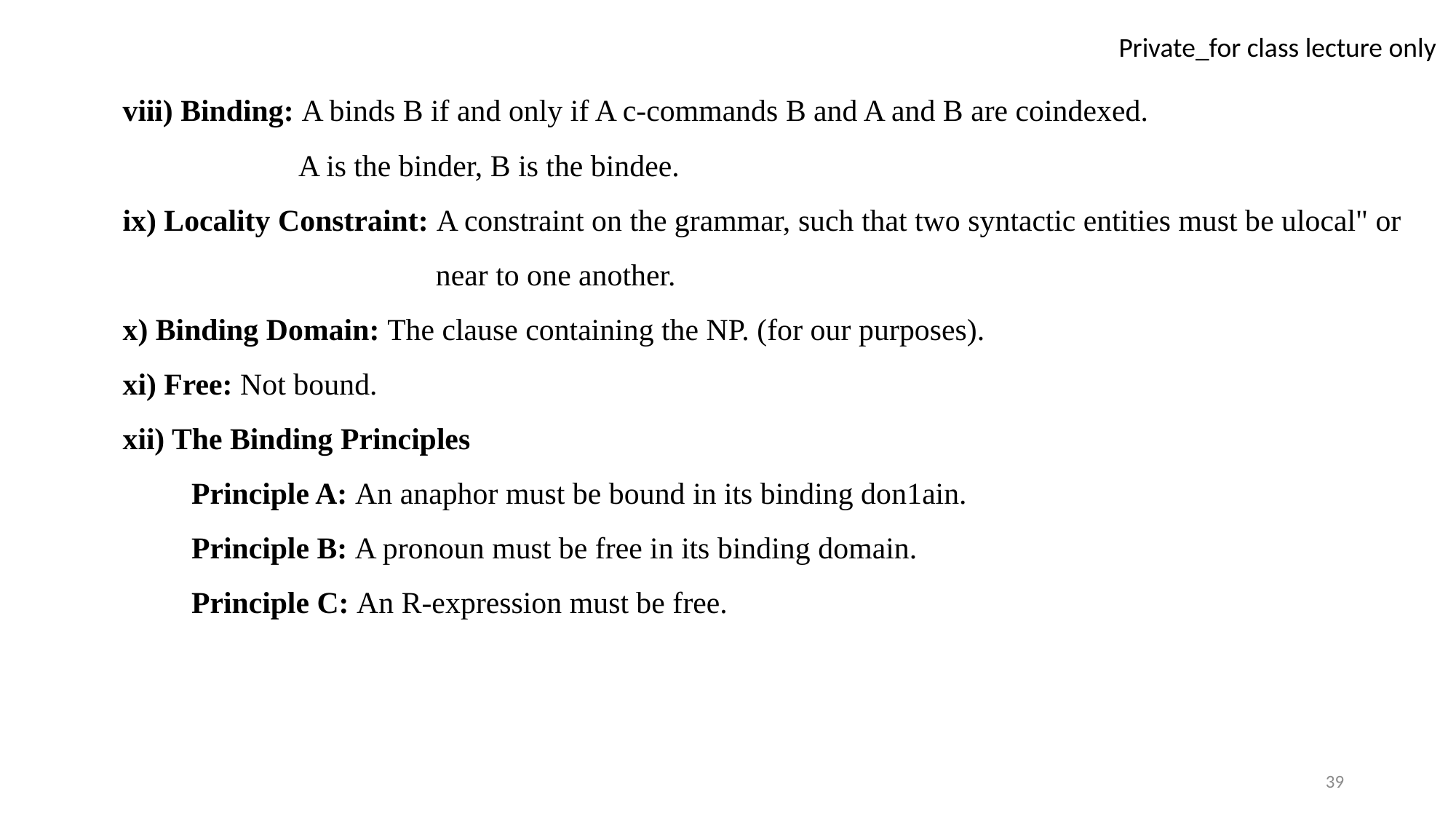

viii) Binding: A binds B if and only if A c-commands B and A and B are coindexed.
                       A is the binder, B is the bindee.
ix) Locality Constraint: A constraint on the grammar, such that two syntactic entities must be ulocal" or
                                         near to one another.
x) Binding Domain: The clause containing the NP. (for our purposes).
xi) Free: Not bound.
xii) The Binding Principles
         Principle A: An anaphor must be bound in its binding don1ain.
         Principle B: A pronoun must be free in its binding domain.
         Principle C: An R-expression must be free.

39